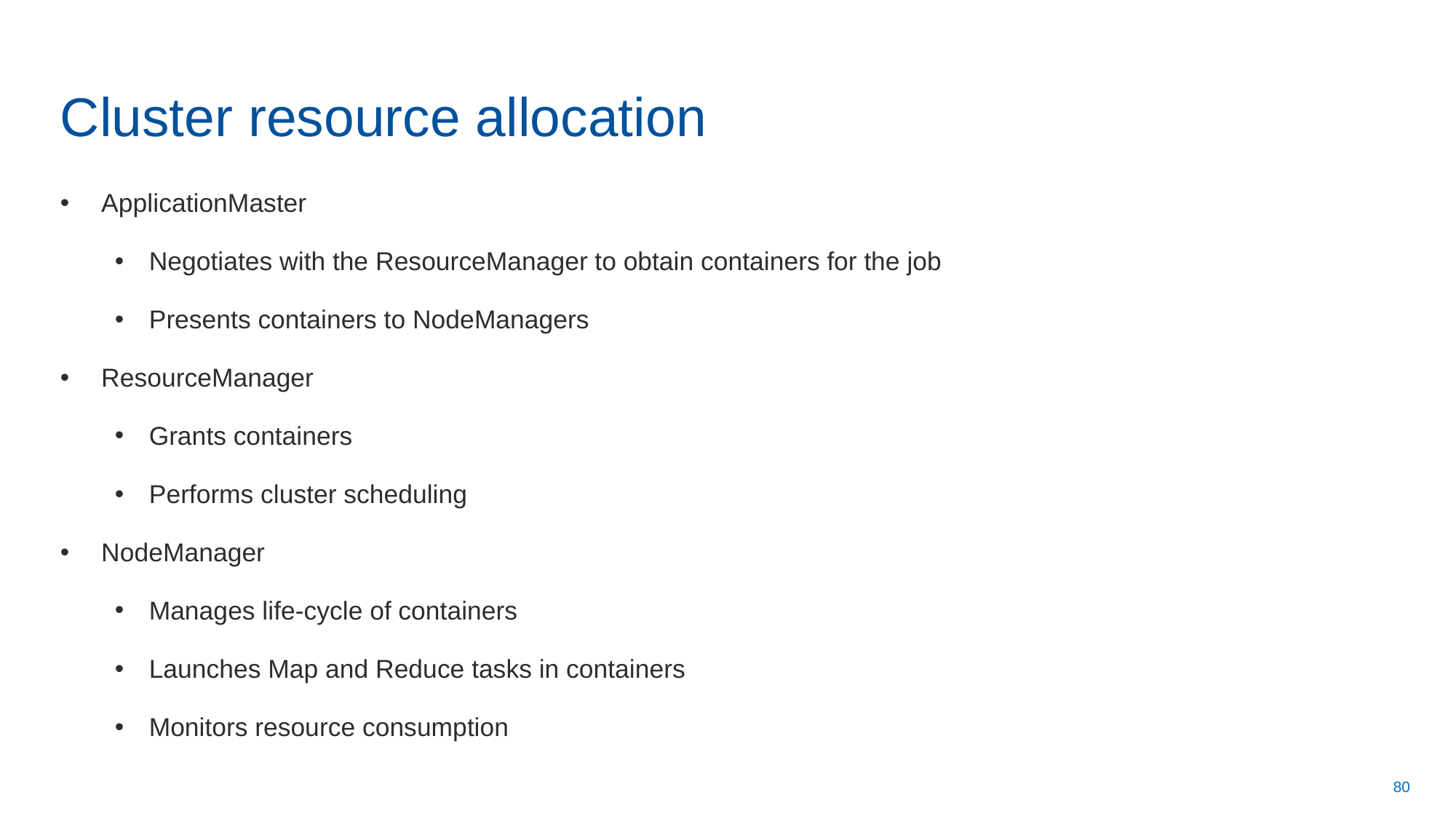

# Cluster resource allocation
ApplicationMaster
Negotiates with the ResourceManager to obtain containers for the job
Presents containers to NodeManagers
ResourceManager
Grants containers
Performs cluster scheduling
NodeManager
Manages life-cycle of containers
Launches Map and Reduce tasks in containers
Monitors resource consumption